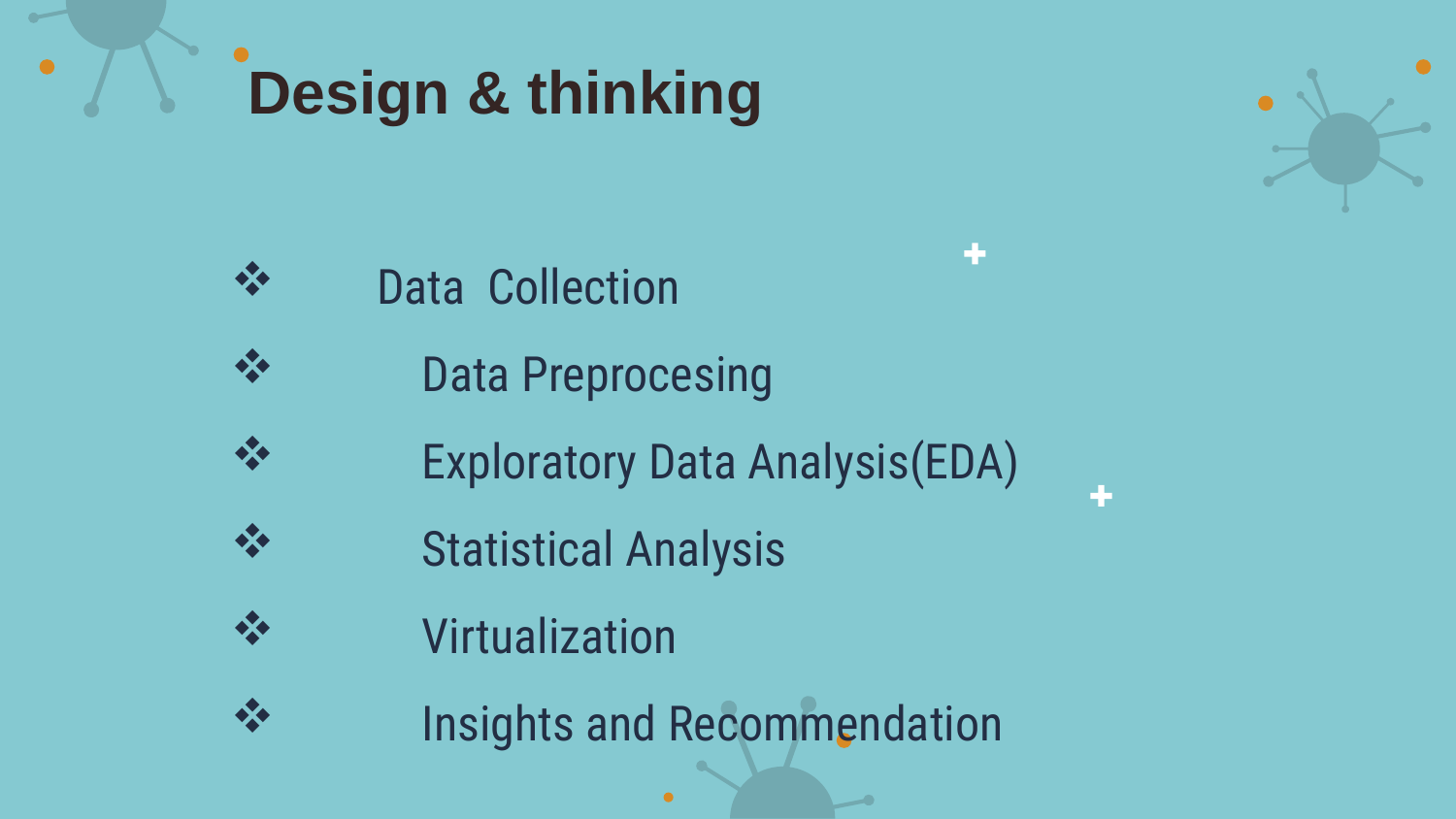

# Design & thinking
         Data  Collection
	Data Preprocesing
	Exploratory Data Analysis(EDA)
	Statistical Analysis
	Virtualization
	Insights and Recommendation